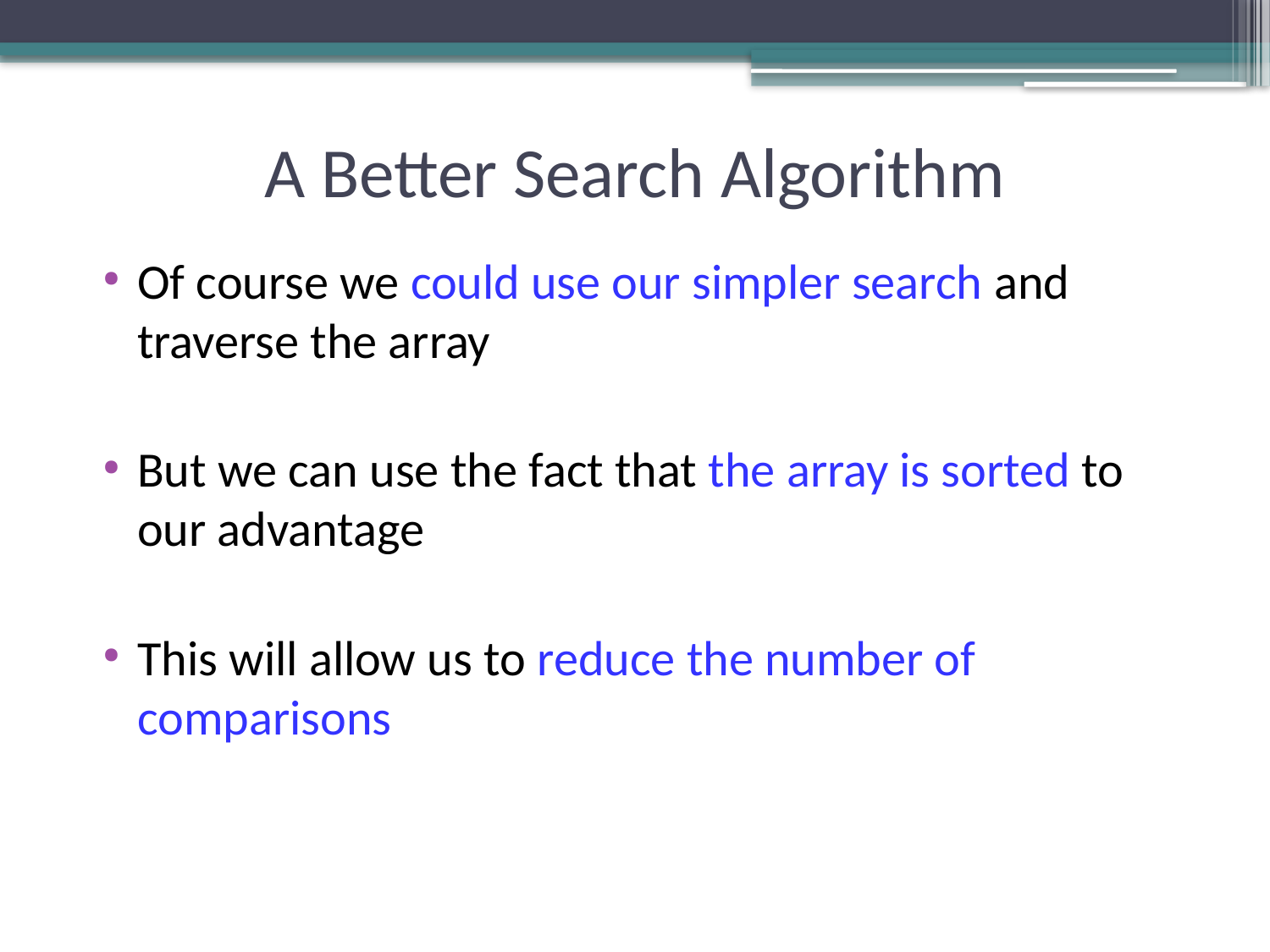

# A Better Search Algorithm
Of course we could use our simpler search and traverse the array

But we can use the fact that the array is sorted to our advantage

This will allow us to reduce the number of comparisons